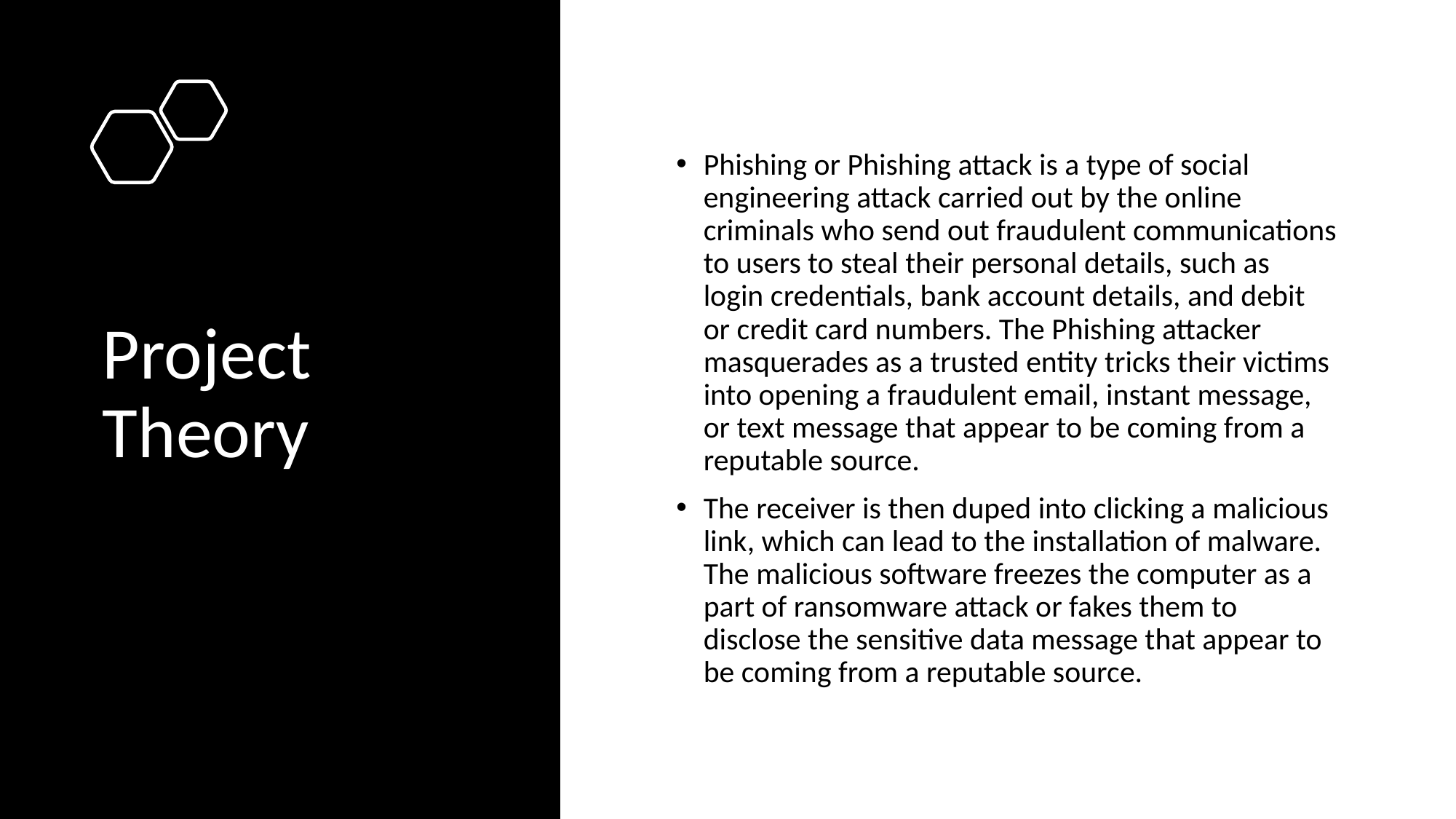

# Project Theory
Phishing or Phishing attack is a type of social engineering attack carried out by the online criminals who send out fraudulent communications to users to steal their personal details, such as login credentials, bank account details, and debit or credit card numbers. The Phishing attacker masquerades as a trusted entity tricks their victims into opening a fraudulent email, instant message, or text message that appear to be coming from a reputable source.
The receiver is then duped into clicking a malicious link, which can lead to the installation of malware. The malicious software freezes the computer as a part of ransomware attack or fakes them to disclose the sensitive data message that appear to be coming from a reputable source.